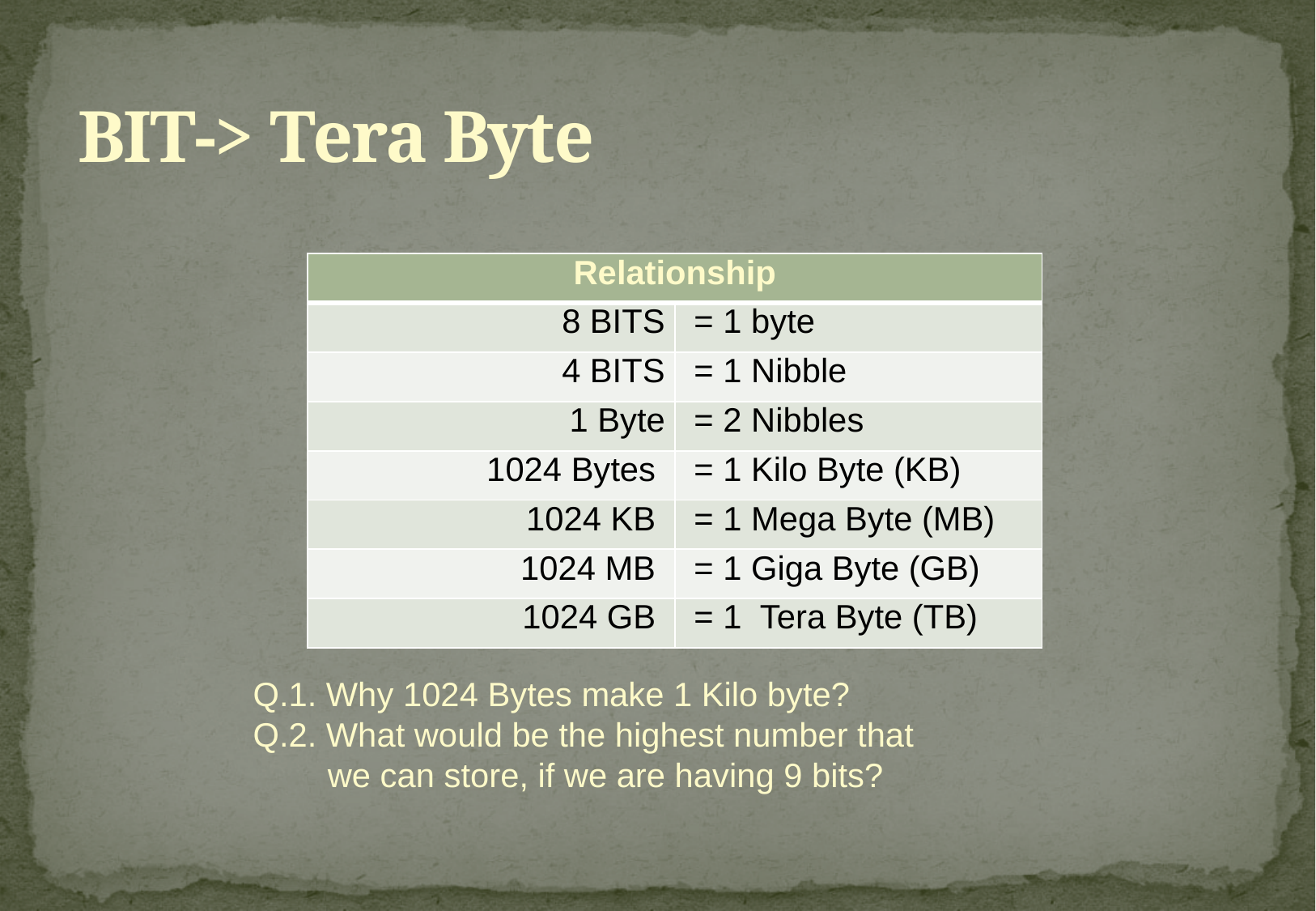

# BIT-> Tera Byte
| Relationship |  |
| --- | --- |
| 8 BITS | = 1 byte |
| 4 BITS | = 1 Nibble |
| 1 Byte | = 2 Nibbles |
| 1024 Bytes | = 1 Kilo Byte (KB) |
| 1024 KB | = 1 Mega Byte (MB) |
| 1024 MB | = 1 Giga Byte (GB) |
| 1024 GB | = 1 Tera Byte (TB) |
Q.1. Why 1024 Bytes make 1 Kilo byte?
Q.2. What would be the highest number that
        we can store, if we are having 9 bits?